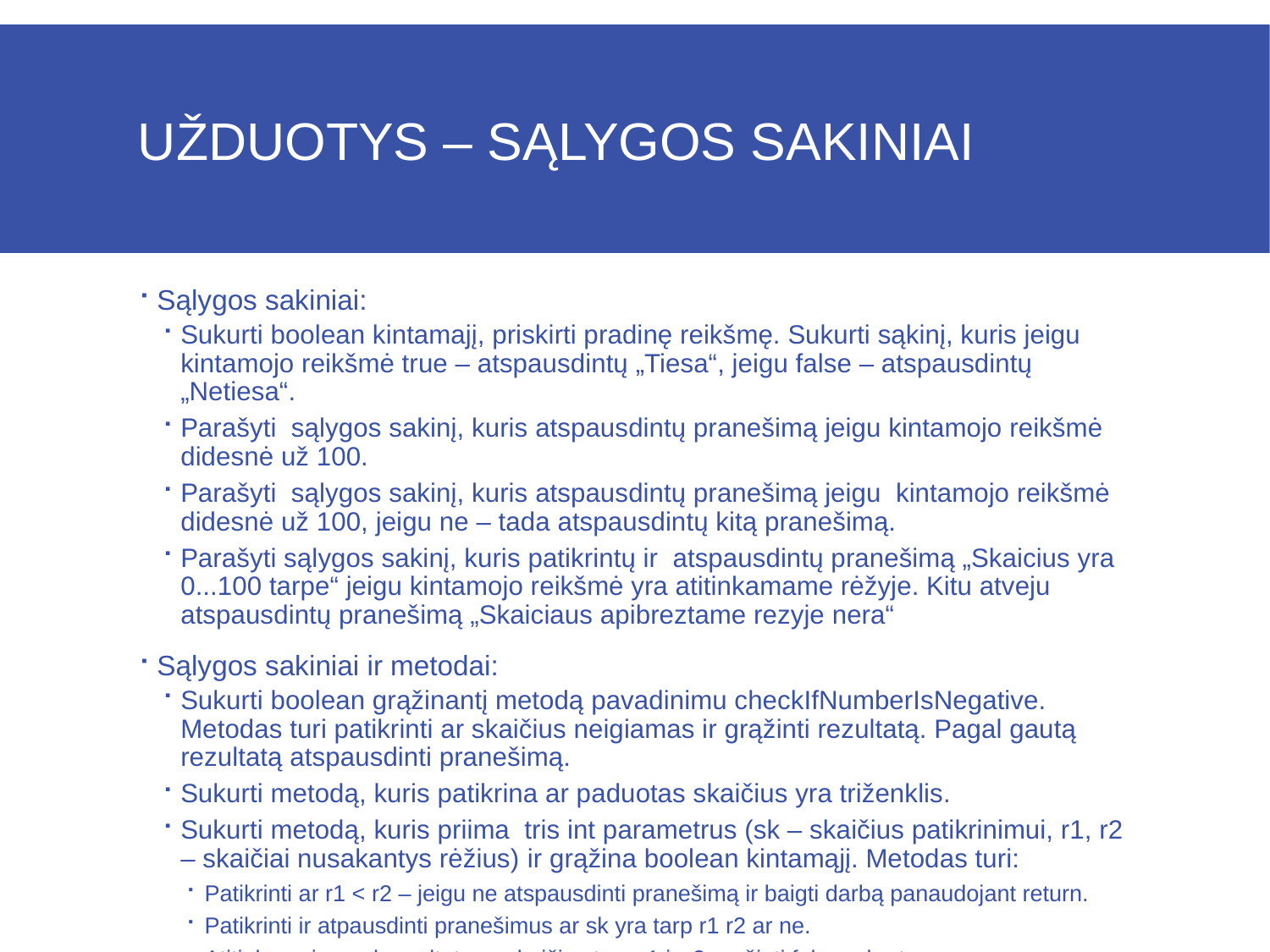

# Užduotys – sąlygos sakiniai
Sąlygos sakiniai:
Sukurti boolean kintamajį, priskirti pradinę reikšmę. Sukurti sąkinį, kuris jeigu kintamojo reikšmė true – atspausdintų „Tiesa“, jeigu false – atspausdintų „Netiesa“.
Parašyti  sąlygos sakinį, kuris atspausdintų pranešimą jeigu kintamojo reikšmė didesnė už 100.
Parašyti  sąlygos sakinį, kuris atspausdintų pranešimą jeigu  kintamojo reikšmė didesnė už 100, jeigu ne – tada atspausdintų kitą pranešimą.
Parašyti sąlygos sakinį, kuris patikrintų ir  atspausdintų pranešimą „Skaicius yra  0...100 tarpe“ jeigu kintamojo reikšmė yra atitinkamame rėžyje. Kitu atveju atspausdintų pranešimą „Skaiciaus apibreztame rezyje nera“
Sąlygos sakiniai ir metodai:
Sukurti boolean grąžinantį metodą pavadinimu checkIfNumberIsNegative. Metodas turi patikrinti ar skaičius neigiamas ir grąžinti rezultatą. Pagal gautą rezultatą atspausdinti pranešimą.
Sukurti metodą, kuris patikrina ar paduotas skaičius yra triženklis.
Sukurti metodą, kuris priima  tris int parametrus (sk – skaičius patikrinimui, r1, r2 – skaičiai nusakantys rėžius) ir grąžina boolean kintamąjį. Metodas turi:
Patikrinti ar r1 < r2 – jeigu ne atspausdinti pranešimą ir baigti darbą panaudojant return.
Patikrinti ir atpausdinti pranešimus ar sk yra tarp r1 r2 ar ne.
Atitinkamai pagal rezultatą ar skaičius tarp r1 ir r2 grąžinti false arba true.